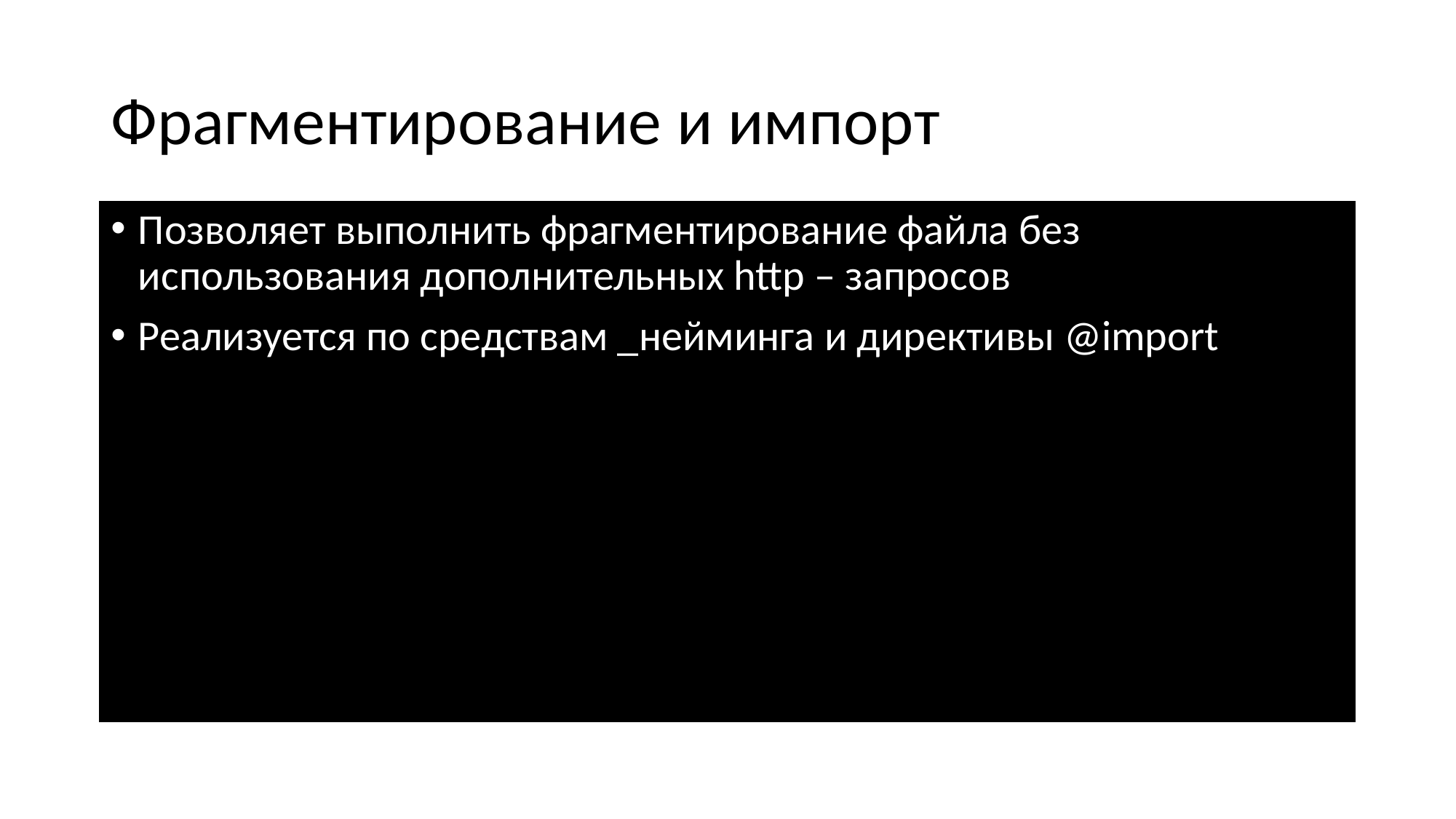

# Фрагментирование и импорт
Позволяет выполнить фрагментирование файла без использования дополнительных http – запросов
Реализуется по средствам _нейминга и директивы @import